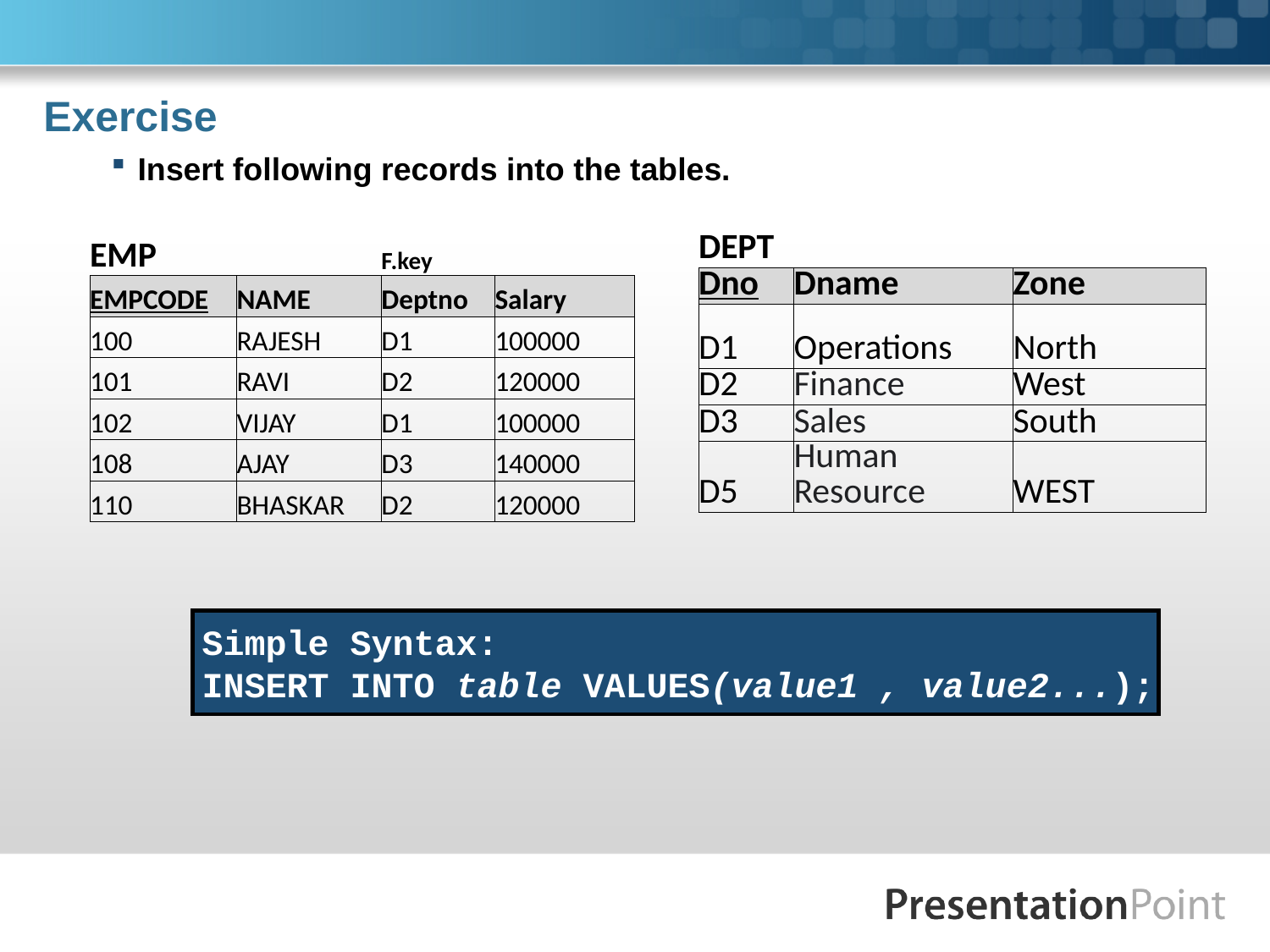

# Exercise
Insert following records into the tables.

| EMP |  | F.key |  |
| --- | --- | --- | --- |
| EMPCODE | NAME | Deptno | Salary |
| 100 | RAJESH | D1 | 100000 |
| 101 | RAVI | D2 | 120000 |
| 102 | VIJAY | D1 | 100000 |
| 108 | AJAY | D3 | 140000 |
| 110 | BHASKAR | D2 | 120000 |
| DEPT |  |  |
| --- | --- | --- |
| Dno | Dname | Zone |
| D1 | Operations | North |
| D2 | Finance | West |
| D3 | Sales | South |
| D5 | Human Resource | WEST |
Simple Syntax:
INSERT INTO	table VALUES(value1 , value2...);